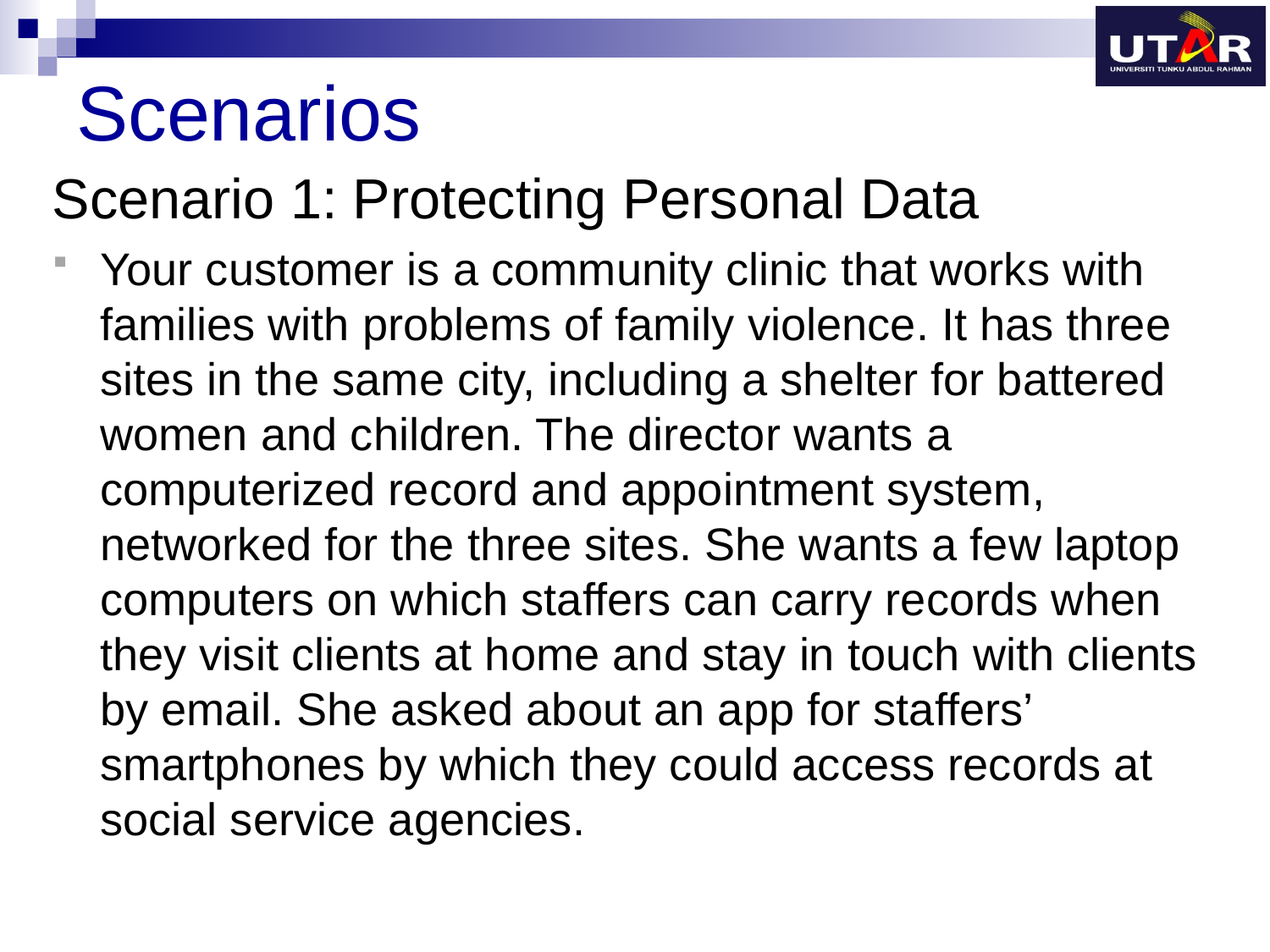

# Scenarios
Scenario 1: Protecting Personal Data
Your customer is a community clinic that works with families with problems of family violence. It has three sites in the same city, including a shelter for battered women and children. The director wants a computerized record and appointment system, networked for the three sites. She wants a few laptop computers on which staffers can carry records when they visit clients at home and stay in touch with clients by email. She asked about an app for staffers’ smartphones by which they could access records at social service agencies.